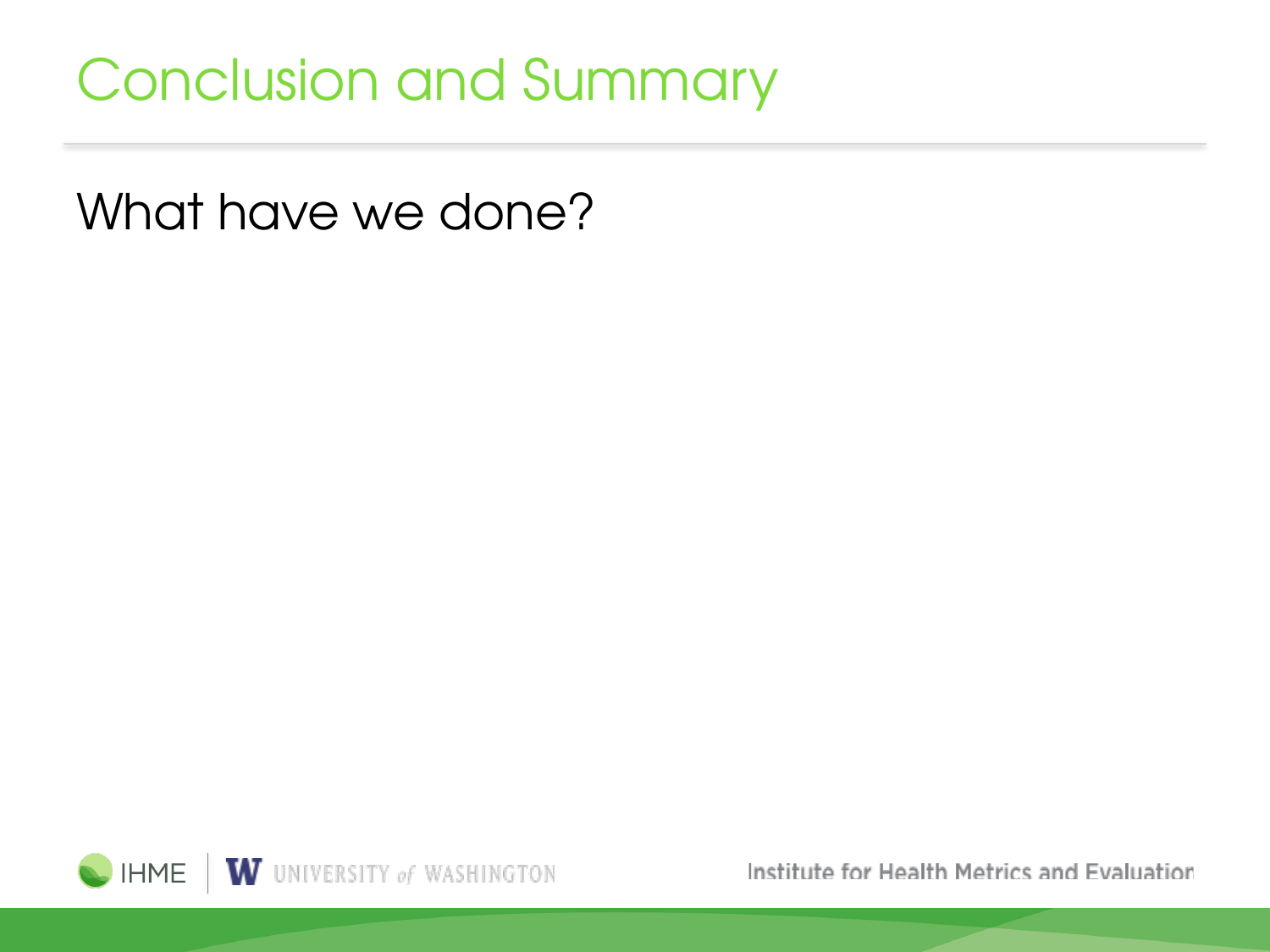

# Conclusion and Summary
What have we done?